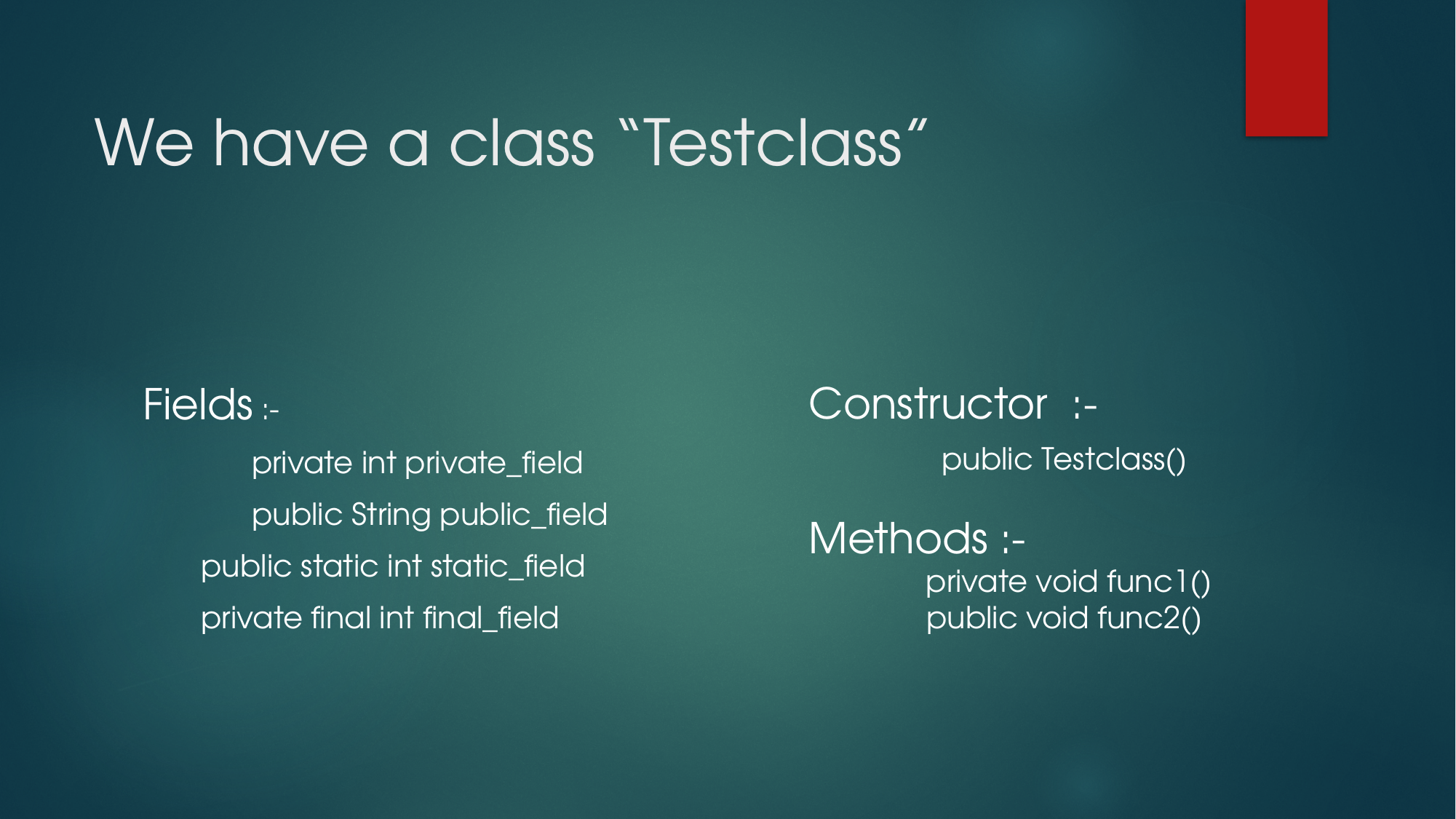

# We have a class “Testclass”
Constructor  :-
	  public Testclass()

Methods :-
	 private void func1()
	 public void func2()

Fields :-
	private int private_field
	public String public_field
       public static int static_field
       private final int final_field